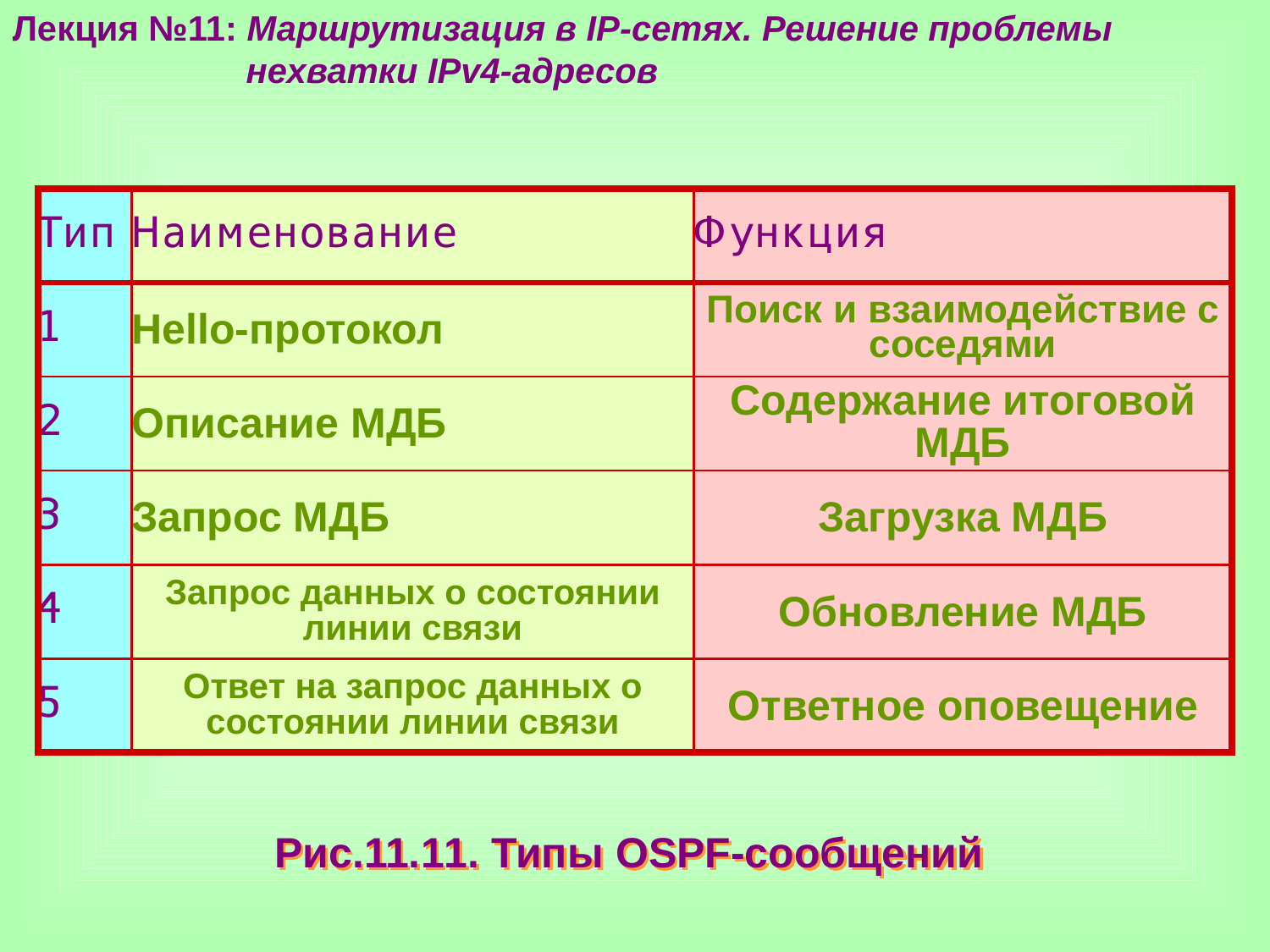

Лекция №11: Маршрутизация в IP-сетях. Решение проблемы
                        нехватки IPv4-адресов
| Тип | Наименование | Функция |
| --- | --- | --- |
| 1 | Hello-протокол | Поиск и взаимодействие с соседями |
| 2 | Описание МДБ | Содержание итоговой МДБ |
| 3 | Запрос МДБ | Загрузка МДБ |
| 4 | Запрос данных о состоянии линии связи | Обновление МДБ |
| 5 | Ответ на запрос данных о состоянии линии связи | Ответное оповещение |
Рис.11.11. Типы OSPF-сообщений